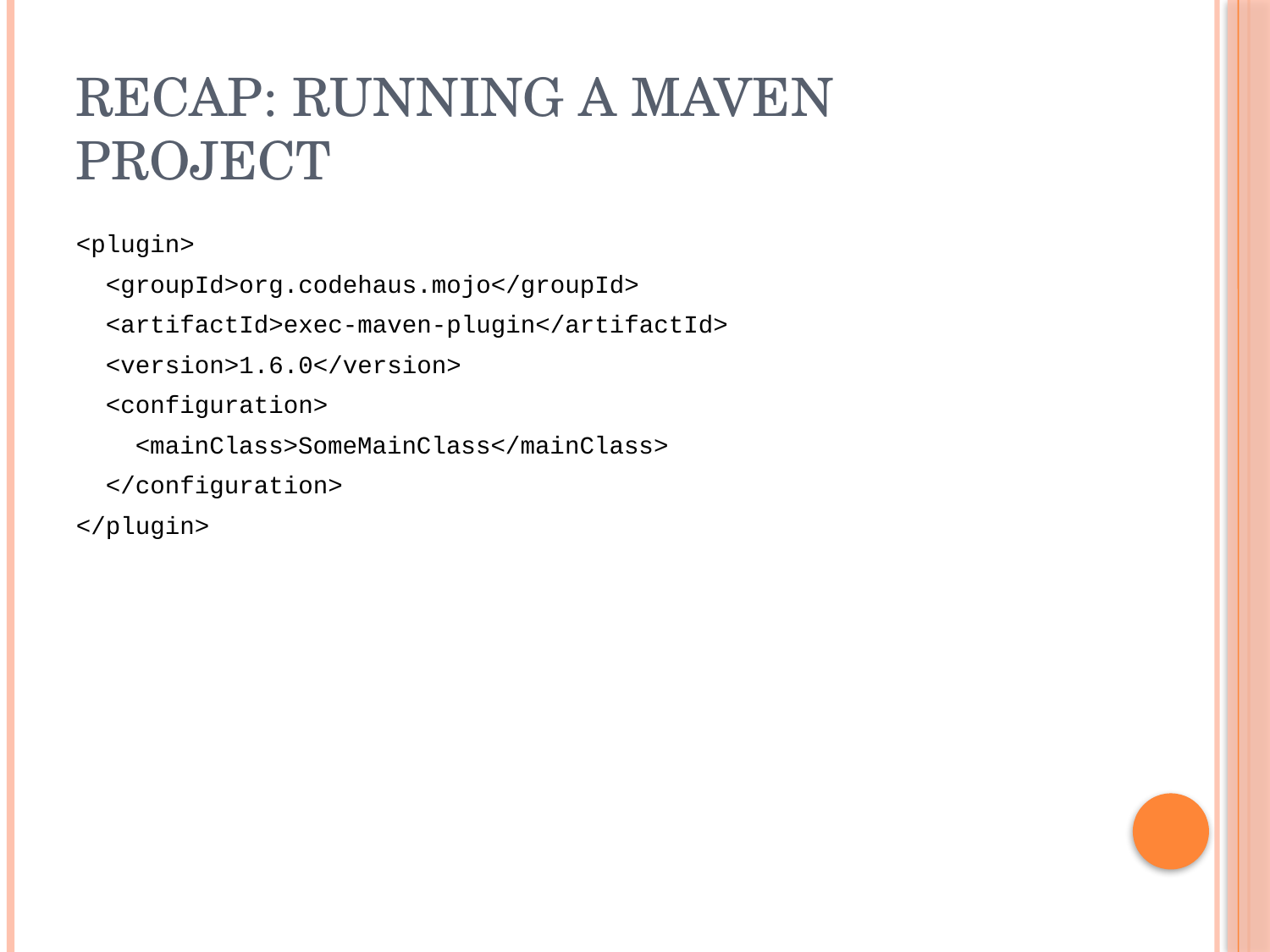

# Recap: Running a Maven Project
<plugin>
  <groupId>org.codehaus.mojo</groupId>
  <artifactId>exec-maven-plugin</artifactId>
  <version>1.6.0</version>
  <configuration>
    <mainClass>SomeMainClass</mainClass>
  </configuration>
</plugin>